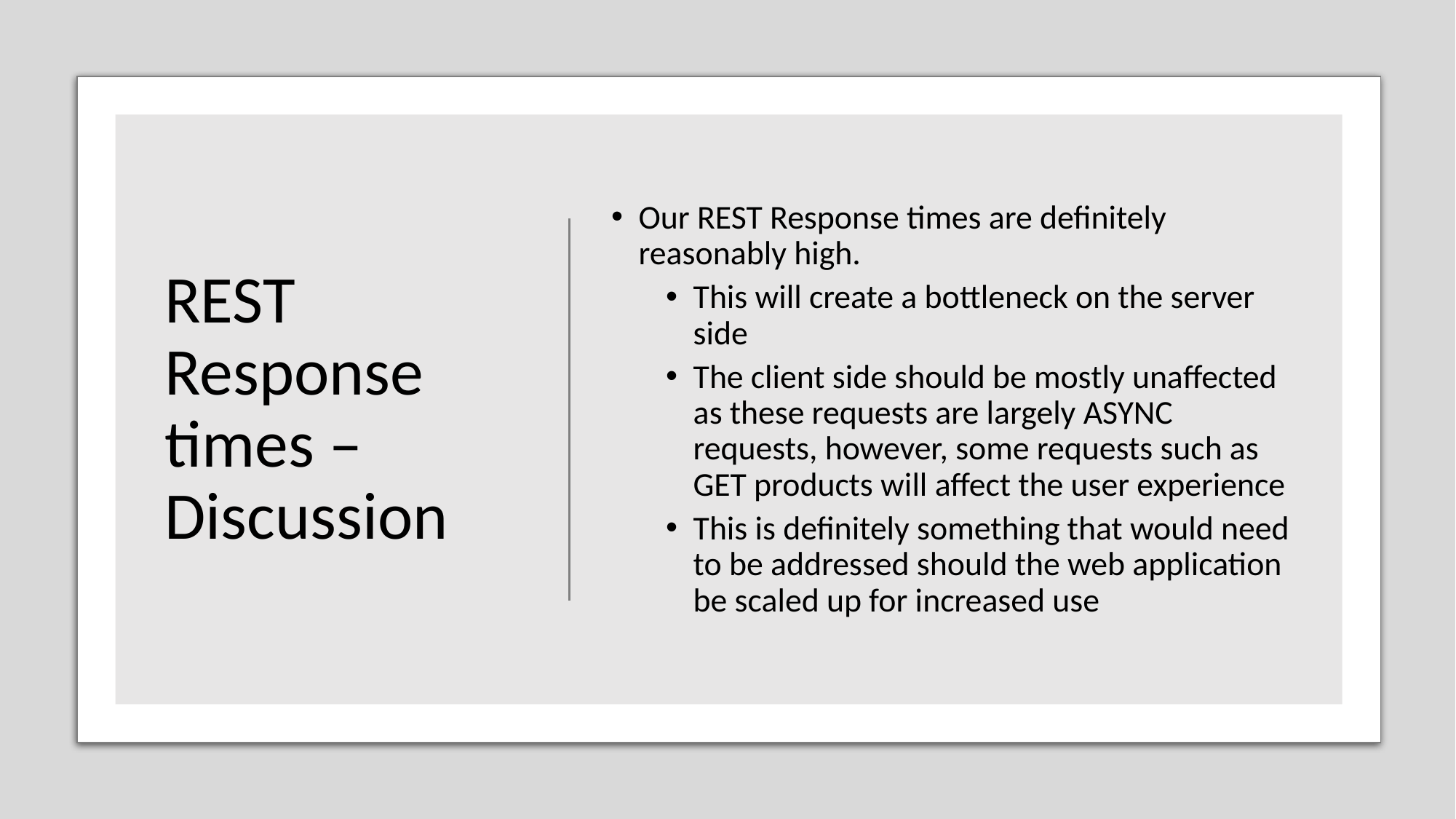

# REST Response times – Discussion
Our REST Response times are definitely reasonably high.
This will create a bottleneck on the server side
The client side should be mostly unaffected as these requests are largely ASYNC requests, however, some requests such as GET products will affect the user experience
This is definitely something that would need to be addressed should the web application be scaled up for increased use